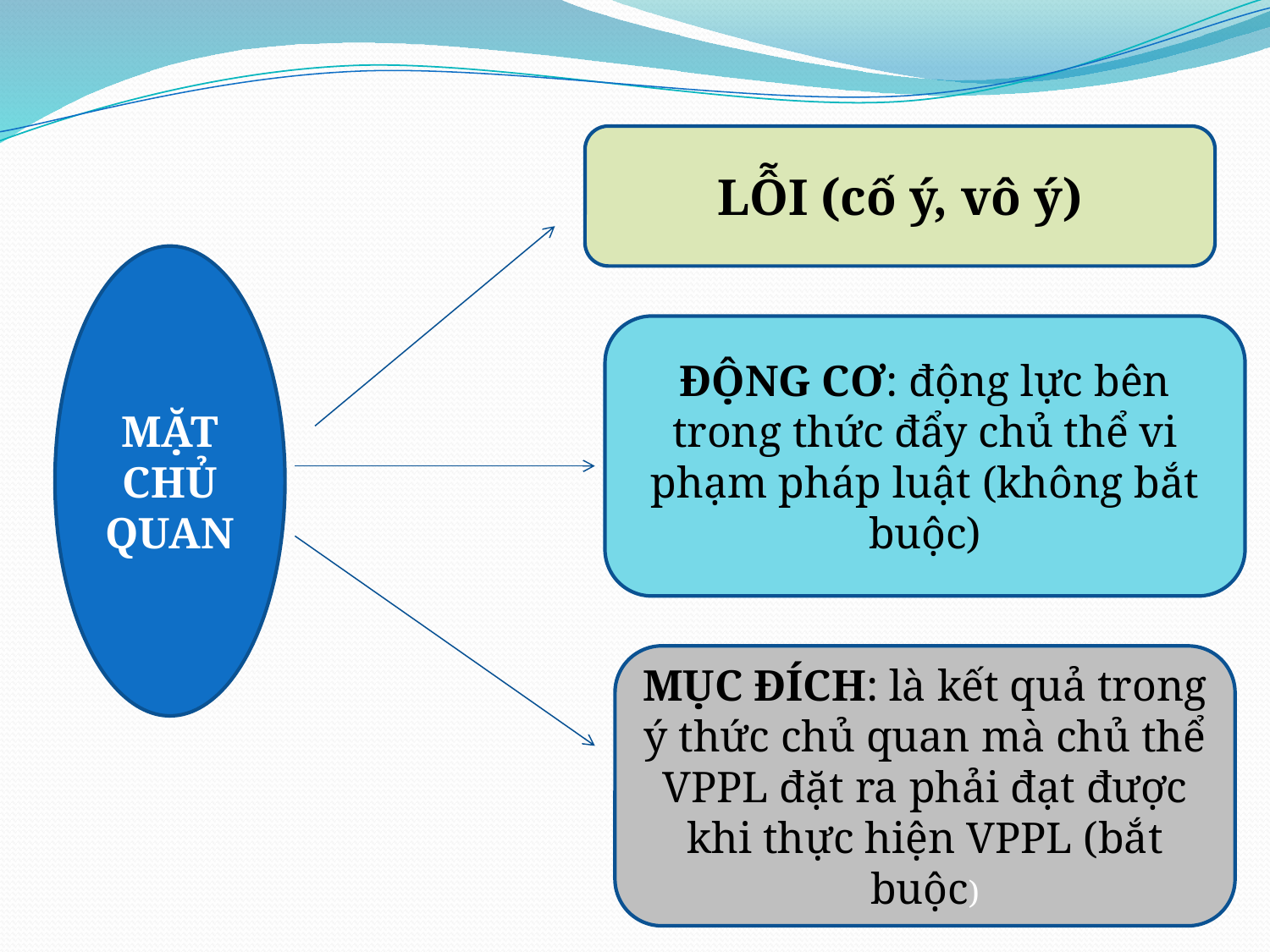

#
LỖI (cố ý, vô ý)
MẶT CHỦ QUAN

ĐỘNG CƠ: động lực bên trong thức đẩy chủ thể vi phạm pháp luật (không bắt buộc)
MỤC ĐÍCH: là kết quả trong ý thức chủ quan mà chủ thể VPPL đặt ra phải đạt được khi thực hiện VPPL (bắt buộc)